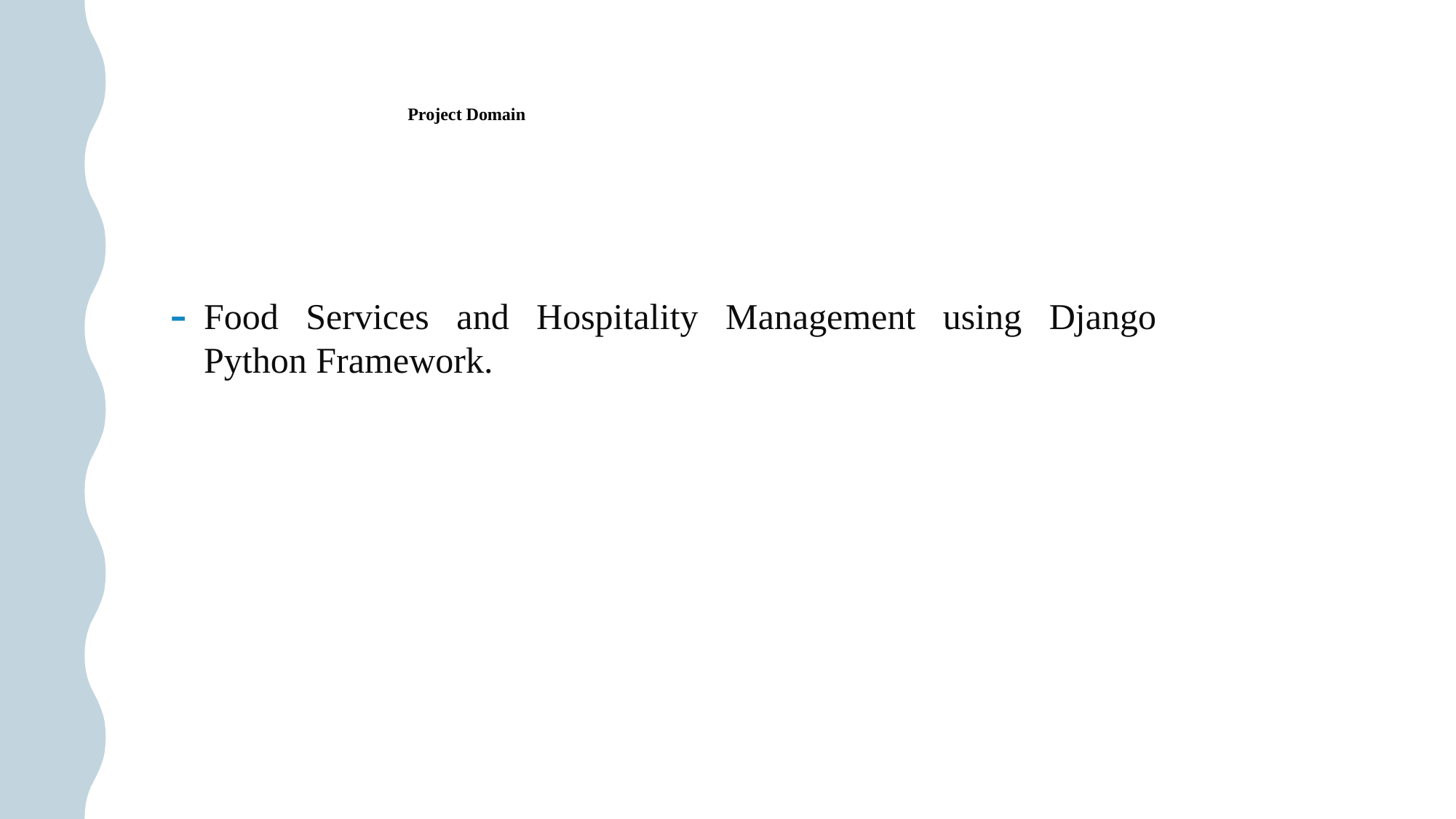

# Project Domain

Food Services and Hospitality Management using Django Python Framework.